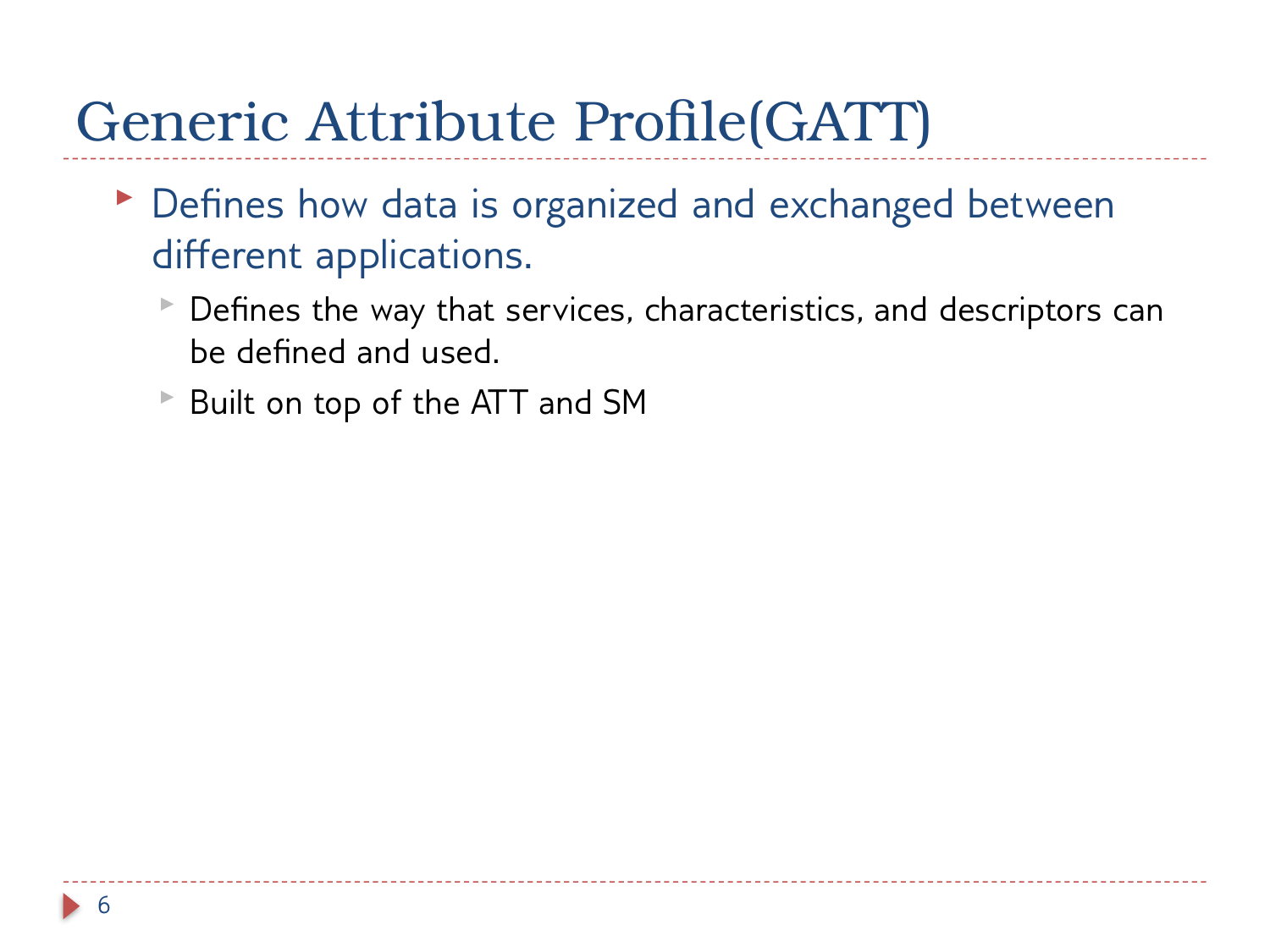

# Generic Attribute Profile(GATT)
Defines how data is organized and exchanged between different applications.
Defines the way that services, characteristics, and descriptors can be defined and used.
Built on top of the ATT and SM

6